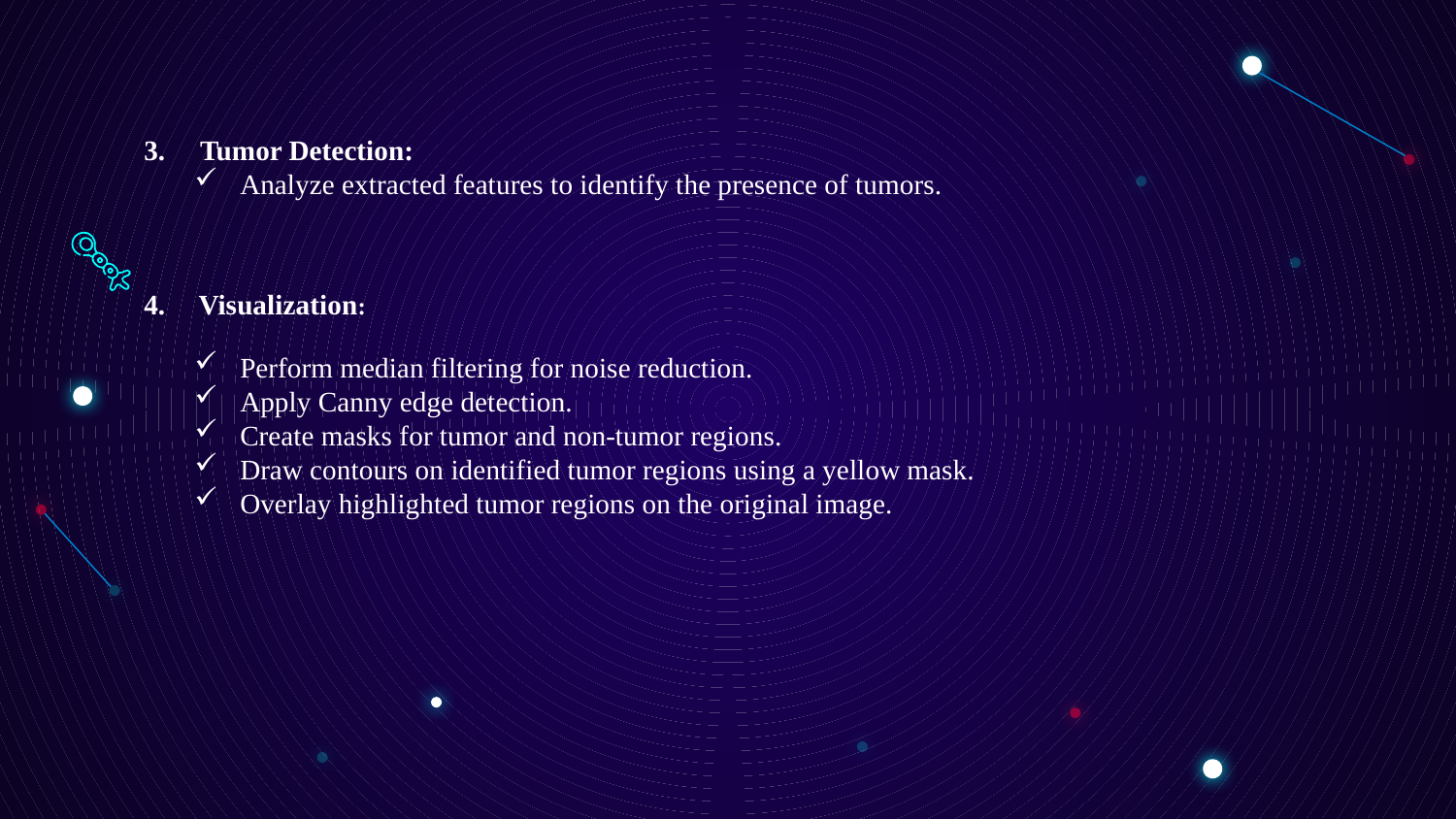

3.     Tumor Detection:
Analyze extracted features to identify the presence of tumors.

Visualization:

Perform median filtering for noise reduction.
Apply Canny edge detection.
Create masks for tumor and non-tumor regions.
Draw contours on identified tumor regions using a yellow mask.
Overlay highlighted tumor regions on the original image.